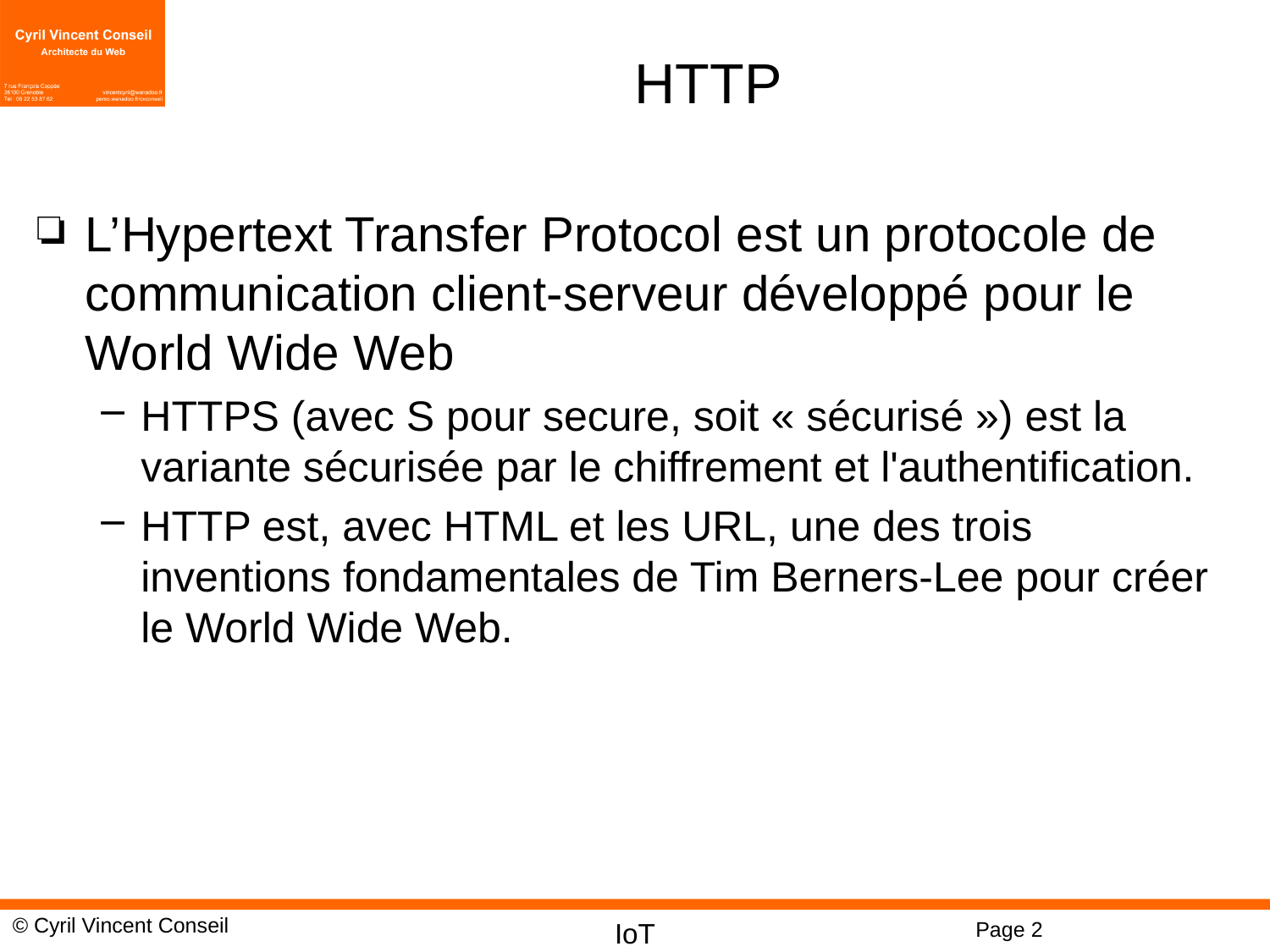

# HTTP
L’Hypertext Transfer Protocol est un protocole de communication client-serveur développé pour le World Wide Web
HTTPS (avec S pour secure, soit « sécurisé ») est la variante sécurisée par le chiffrement et l'authentification.
HTTP est, avec HTML et les URL, une des trois inventions fondamentales de Tim Berners-Lee pour créer le World Wide Web.